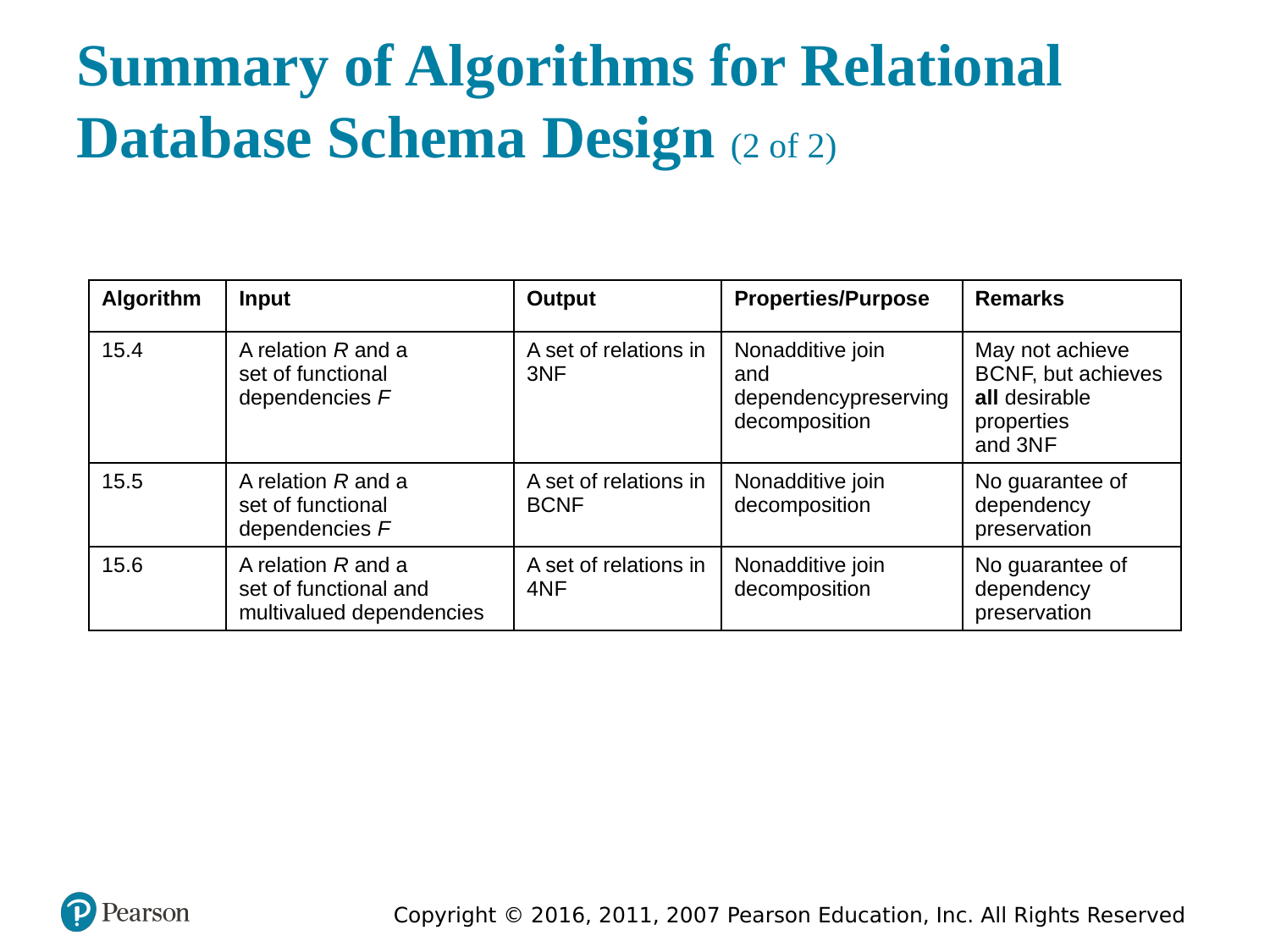

# Summary of Algorithms for Relational Database Schema Design (2 of 2)
| Algorithm | Input | Output | Properties/Purpose | Remarks |
| --- | --- | --- | --- | --- |
| 15.4 | A relation R and a set of functional dependencies F | A set of relations in 3NF | Nonadditive join and dependencypreserving decomposition | May not achieve B C N F, but achieves all desirable properties and 3N F |
| 15.5 | A relation R and a set of functional dependencies F | A set of relations in BCNF | Nonadditive join decomposition | No guarantee of dependency preservation |
| 15.6 | A relation R and a set of functional and multivalued dependencies | A set of relations in 4N F | Nonadditive join decomposition | No guarantee of dependency preservation |